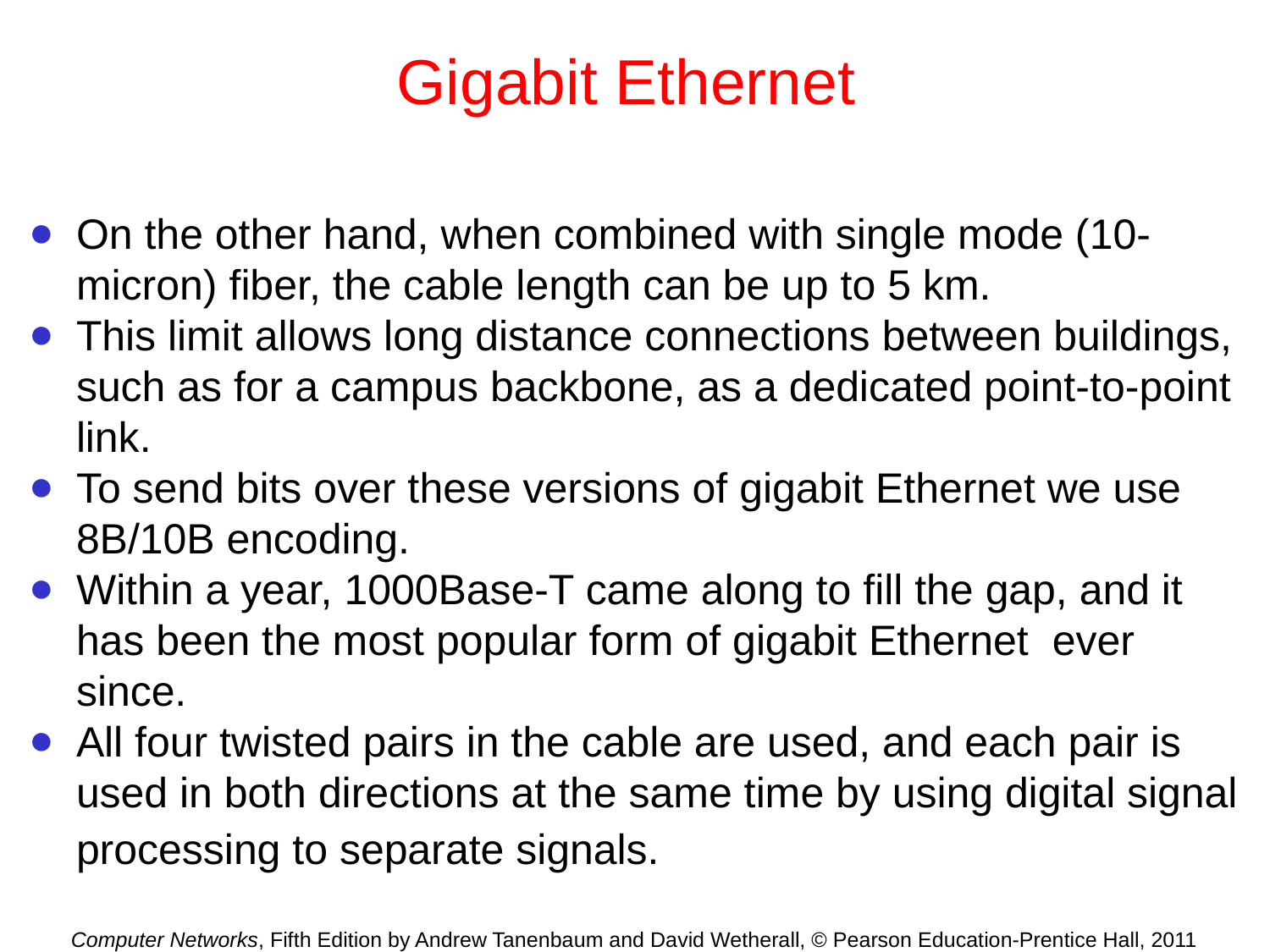

# Gigabit Ethernet
On the other hand, when combined with single mode (10-micron) fiber, the cable length can be up to 5 km.
This limit allows long distance connections between buildings, such as for a campus backbone, as a dedicated point-to-point link.
To send bits over these versions of gigabit Ethernet we use 8B/10B encoding.
Within a year, 1000Base-T came along to fill the gap, and it has been the most popular form of gigabit Ethernet  ever since.
All four twisted pairs in the cable are used, and each pair is used in both directions at the same time by using digital signal
processing to separate signals.